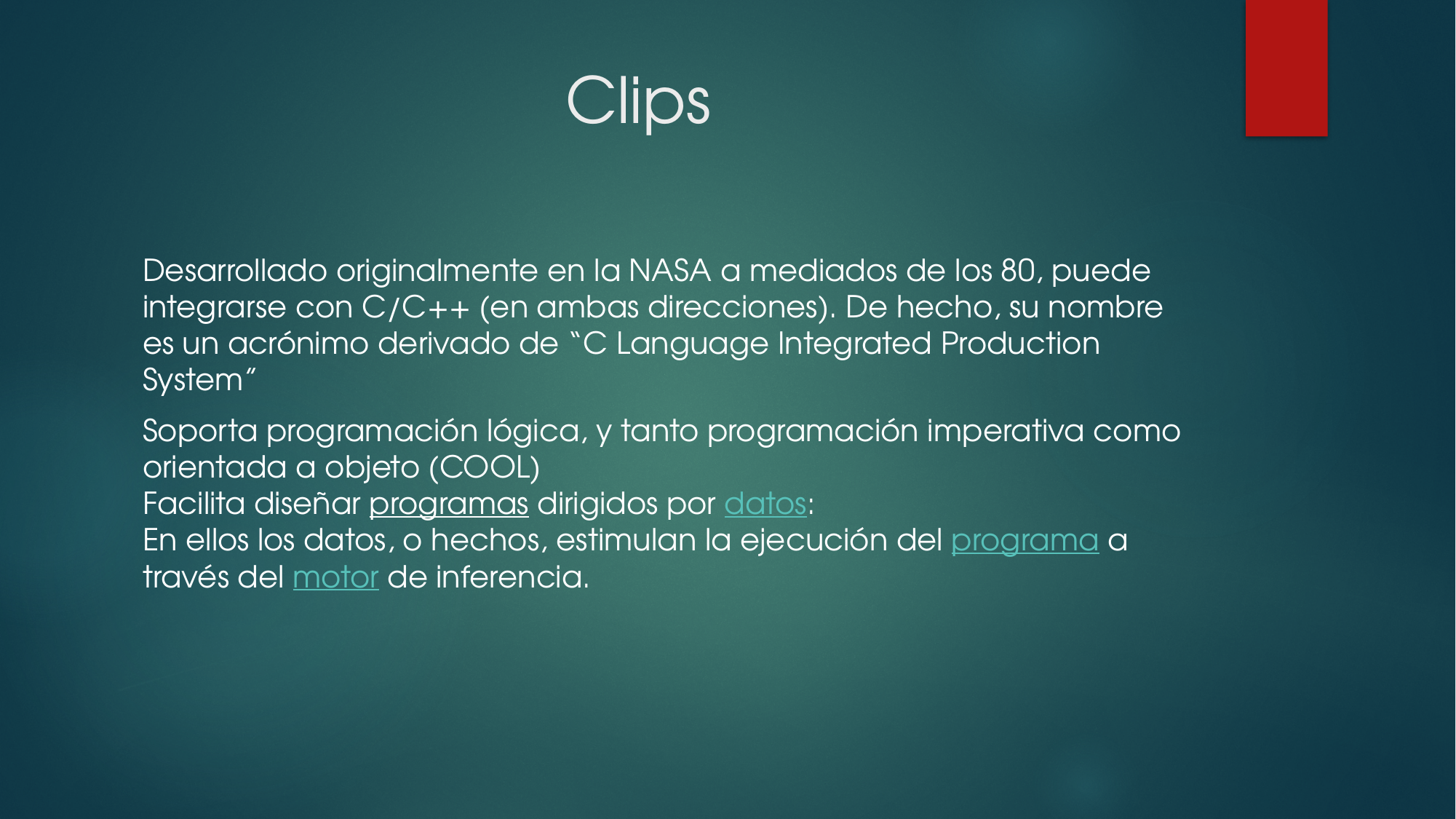

# Clips
Desarrollado originalmente en la NASA a mediados de los 80, puede integrarse con C/C++ (en ambas direcciones). De hecho, su nombre es un acrónimo derivado de “C Language Integrated Production System”
Soporta programación lógica, y tanto programación imperativa como orientada a objeto (COOL)
Facilita diseñar programas dirigidos por datos:
En ellos los datos, o hechos, estimulan la ejecución del programa a través del motor de inferencia.